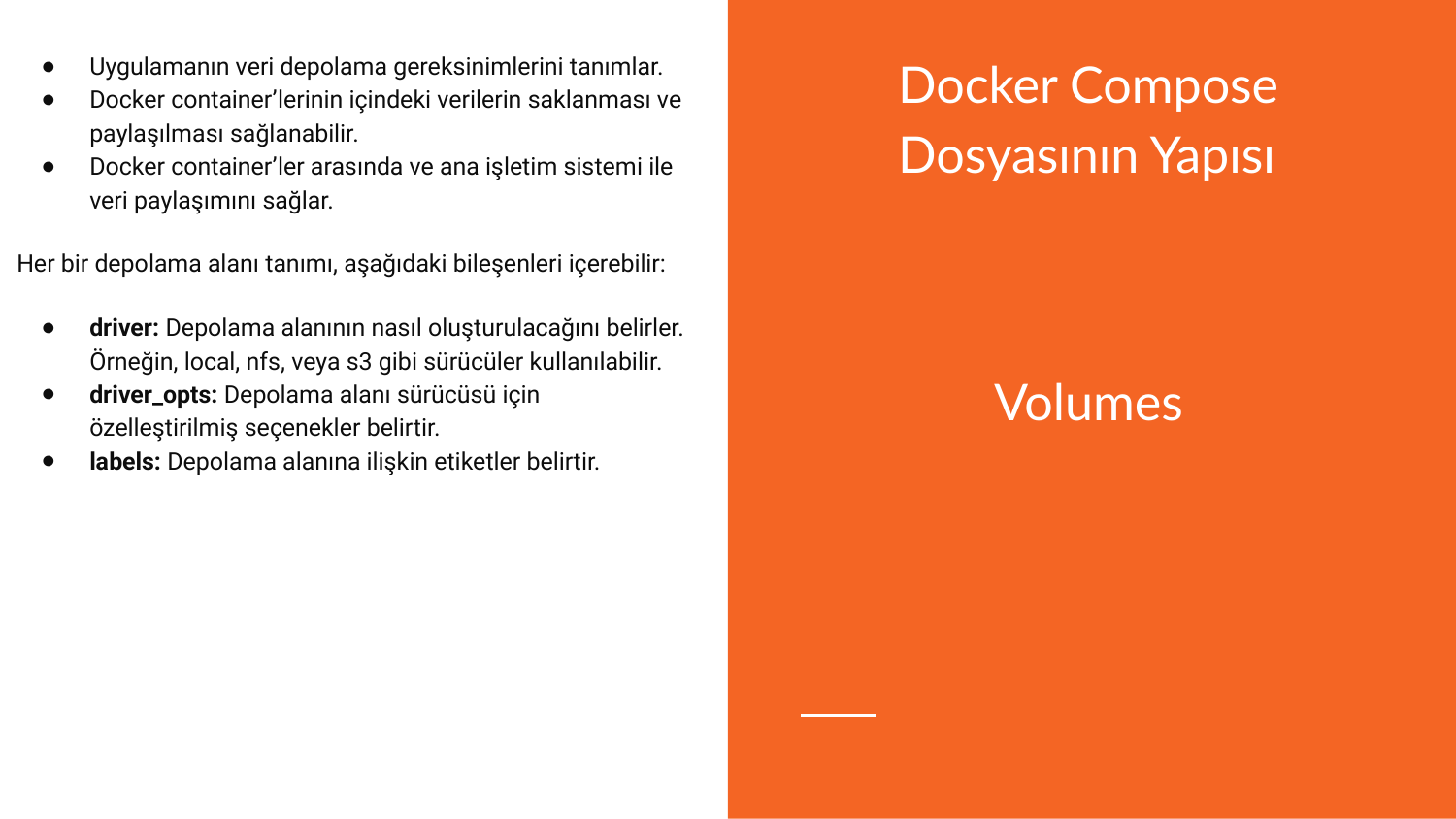

Uygulamanın veri depolama gereksinimlerini tanımlar.
Docker container’lerinin içindeki verilerin saklanması ve paylaşılması sağlanabilir.
Docker container’ler arasında ve ana işletim sistemi ile veri paylaşımını sağlar.
Her bir depolama alanı tanımı, aşağıdaki bileşenleri içerebilir:
driver: Depolama alanının nasıl oluşturulacağını belirler. Örneğin, local, nfs, veya s3 gibi sürücüler kullanılabilir.
driver_opts: Depolama alanı sürücüsü için özelleştirilmiş seçenekler belirtir.
labels: Depolama alanına ilişkin etiketler belirtir.

Docker Compose Dosyasının Yapısı
Volumes